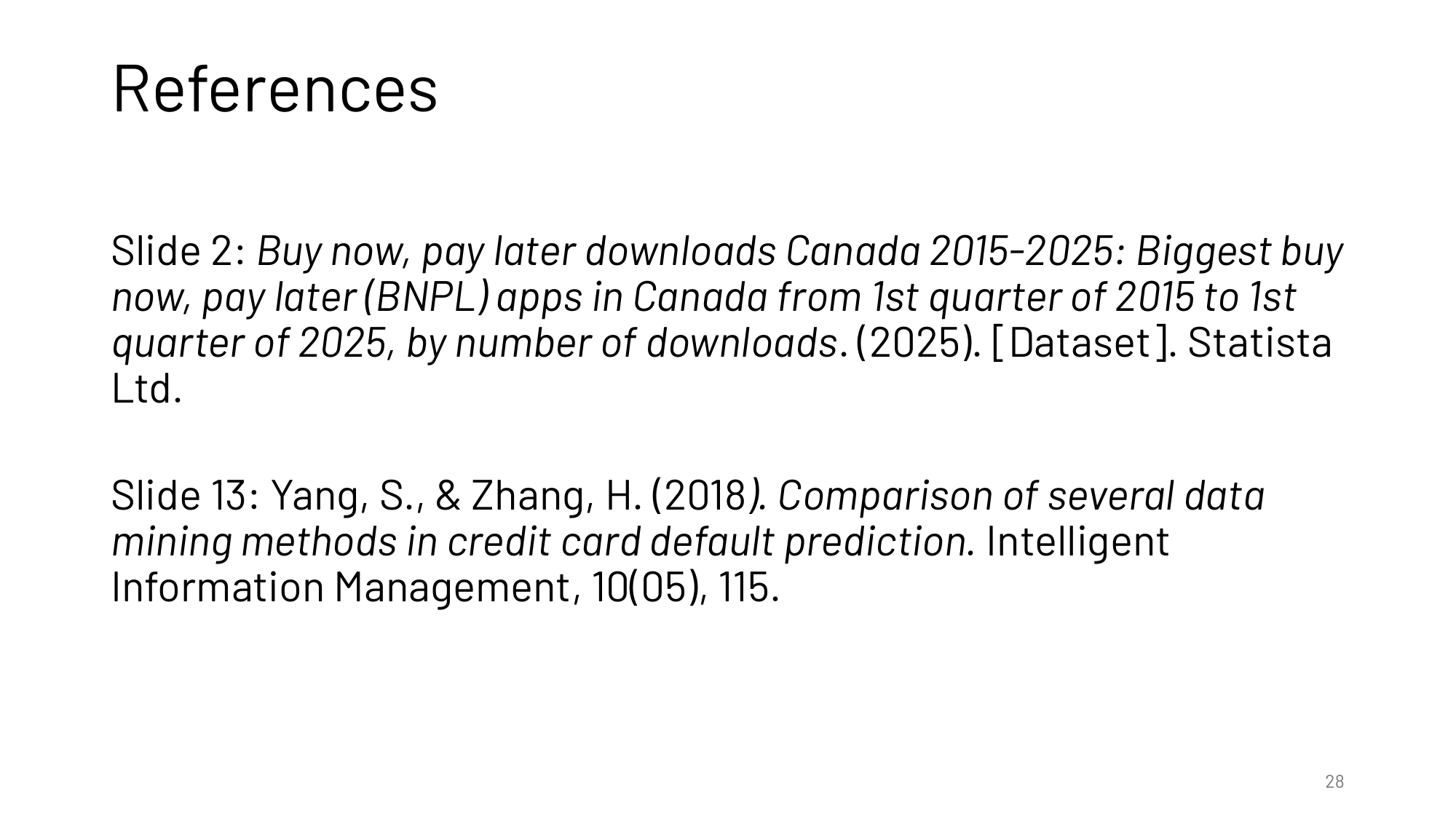

# References
Slide 2: Buy now, pay later downloads Canada 2015-2025: Biggest buy now, pay later (BNPL) apps in Canada from 1st quarter of 2015 to 1st quarter of 2025, by number of downloads. (2025). [Dataset]. Statista Ltd.

Slide 13: Yang, S., & Zhang, H. (2018). Comparison of several data mining methods in credit card default prediction. Intelligent Information Management, 10(05), 115.

28